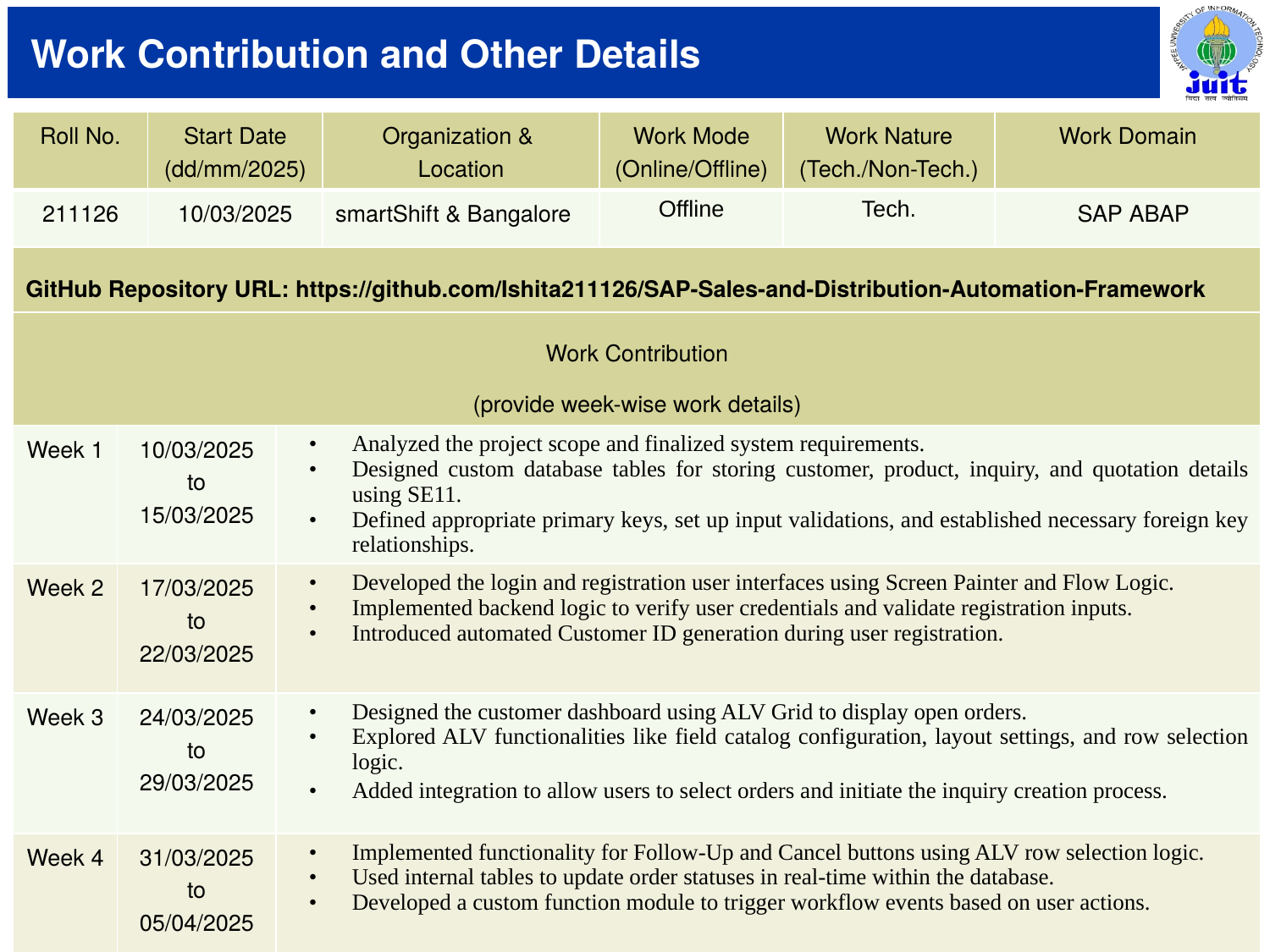

# Work Contribution and Other Details
| Roll No. |  | Start Date (dd/mm/2025) |  | Organization & Location | Work Mode (Online/Offline) | Work Nature (Tech./Non-Tech.) | Work Domain |
| --- | --- | --- | --- | --- | --- | --- | --- |
| 211126 |  | 10/03/2025 |  | smartShift & Bangalore | Offline | Tech. | SAP ABAP |
| GitHub Repository URL: https://github.com/Ishita211126/SAP-Sales-and-Distribution-Automation-Framework |  |  |  |  |  |  |  |
| Work Contribution (provide week-wise work details) |  |  |  |  |  |  |  |
| Week 1 | 10/03/2025 to 15/03/2025 |  | Analyzed the project scope and finalized system requirements. Designed custom database tables for storing customer, product, inquiry, and quotation details using SE11. Defined appropriate primary keys, set up input validations, and established necessary foreign key relationships. |  |  |  |  |
| Week 2 | 17/03/2025 to 22/03/2025 |  | Developed the login and registration user interfaces using Screen Painter and Flow Logic. Implemented backend logic to verify user credentials and validate registration inputs. Introduced automated Customer ID generation during user registration. |  |  |  |  |
| Week 3 | 24/03/2025 to 29/03/2025 |  | Designed the customer dashboard using ALV Grid to display open orders. Explored ALV functionalities like field catalog configuration, layout settings, and row selection logic. Added integration to allow users to select orders and initiate the inquiry creation process. |  |  |  |  |
| Week 4 | 31/03/2025 to 05/04/2025 |  | Implemented functionality for Follow-Up and Cancel buttons using ALV row selection logic. Used internal tables to update order statuses in real-time within the database. Developed a custom function module to trigger workflow events based on user actions. |  |  |  |  |